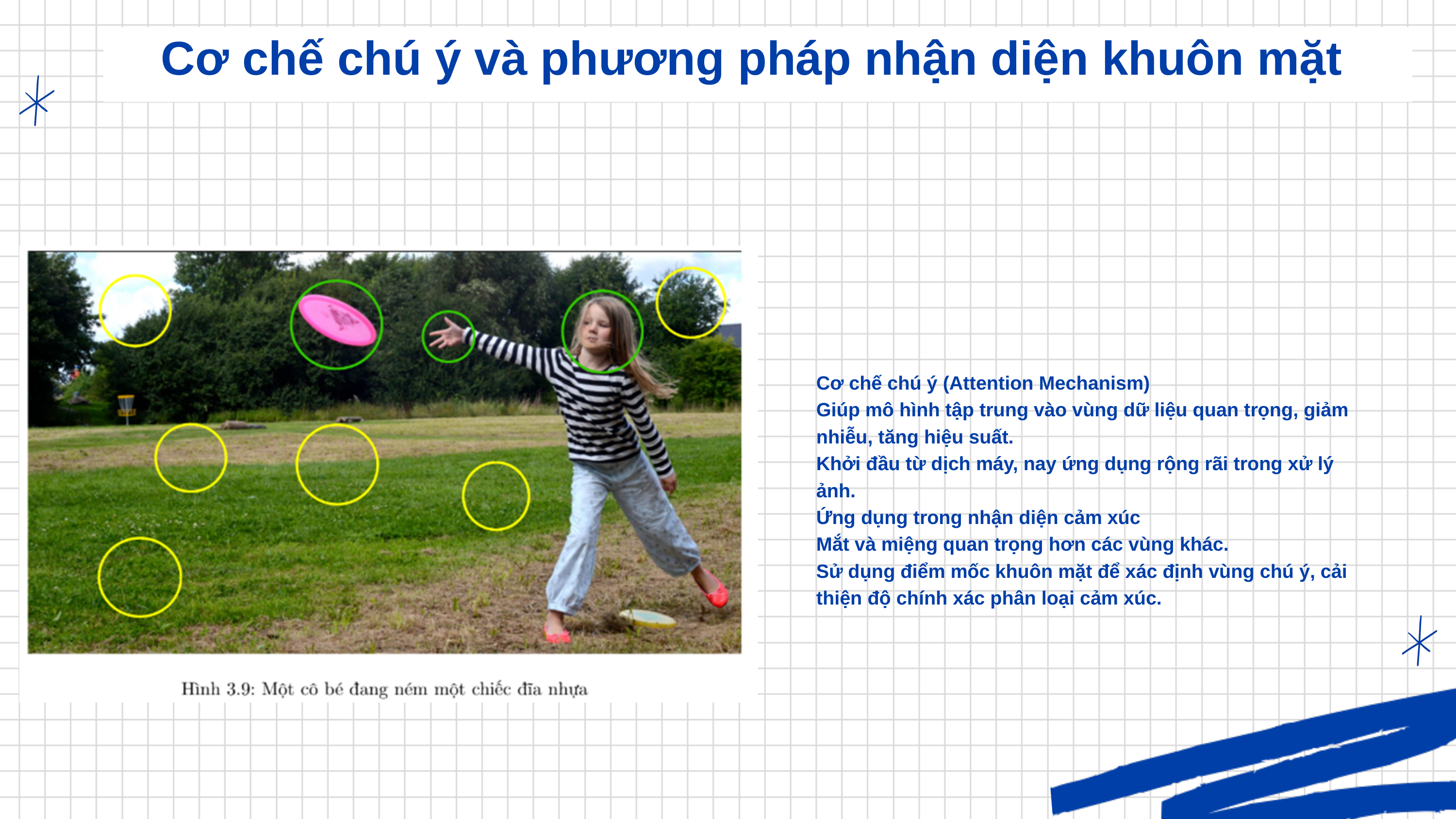

Cơ chế chú ý và phương pháp nhận diện khuôn mặt

Cơ chế chú ý (Attention Mechanism)
Giúp mô hình tập trung vào vùng dữ liệu quan trọng, giảm nhiễu, tăng hiệu suất.
Khởi đầu từ dịch máy, nay ứng dụng rộng rãi trong xử lý ảnh.
Ứng dụng trong nhận diện cảm xúc
Mắt và miệng quan trọng hơn các vùng khác.
Sử dụng điểm mốc khuôn mặt để xác định vùng chú ý, cải thiện độ chính xác phân loại cảm xúc.